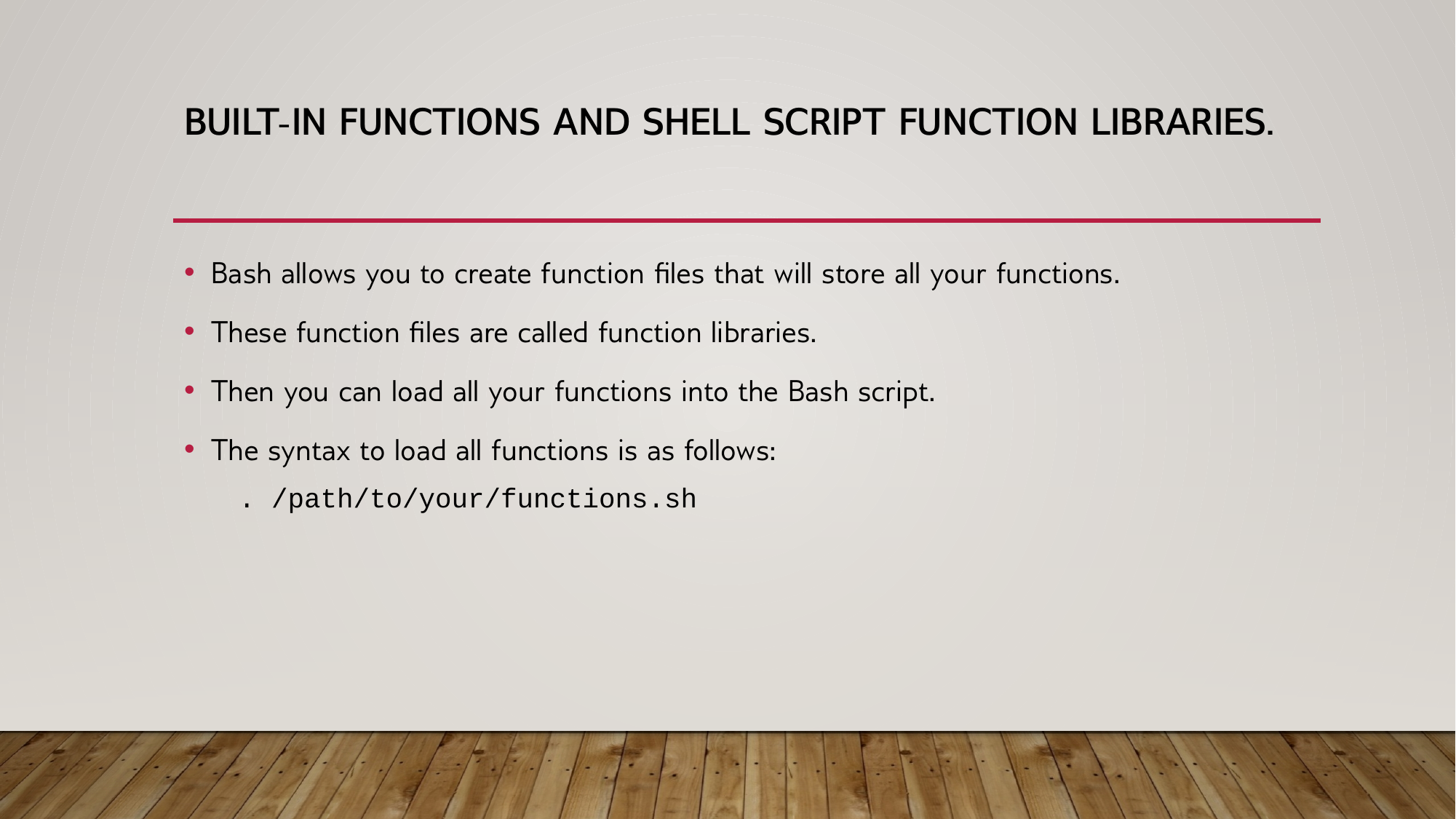

# Built-In Functions And Shell Script Function Libraries.
Bash allows you to create function files that will store all your functions.
These function files are called function libraries.
Then you can load all your functions into the Bash script.
The syntax to load all functions is as follows:
. /path/to/your/functions.sh